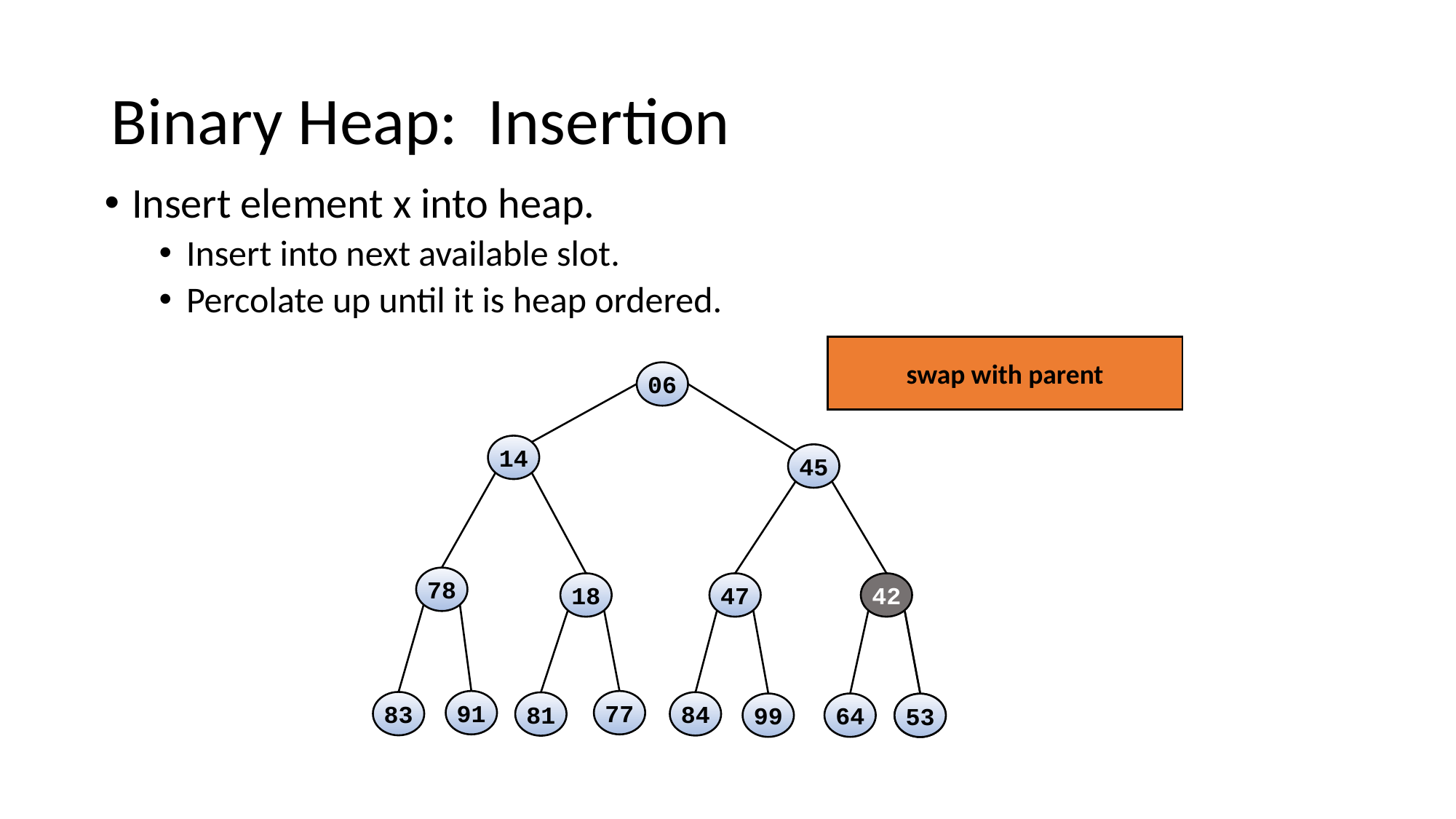

# Binary Heap:  Insertion
Insert element x into heap.
Insert into next available slot.
Percolate up until it is heap ordered.

swap with parent
06
14
45
78
18
47
42
42
53
91
77
83
84
81
99
64